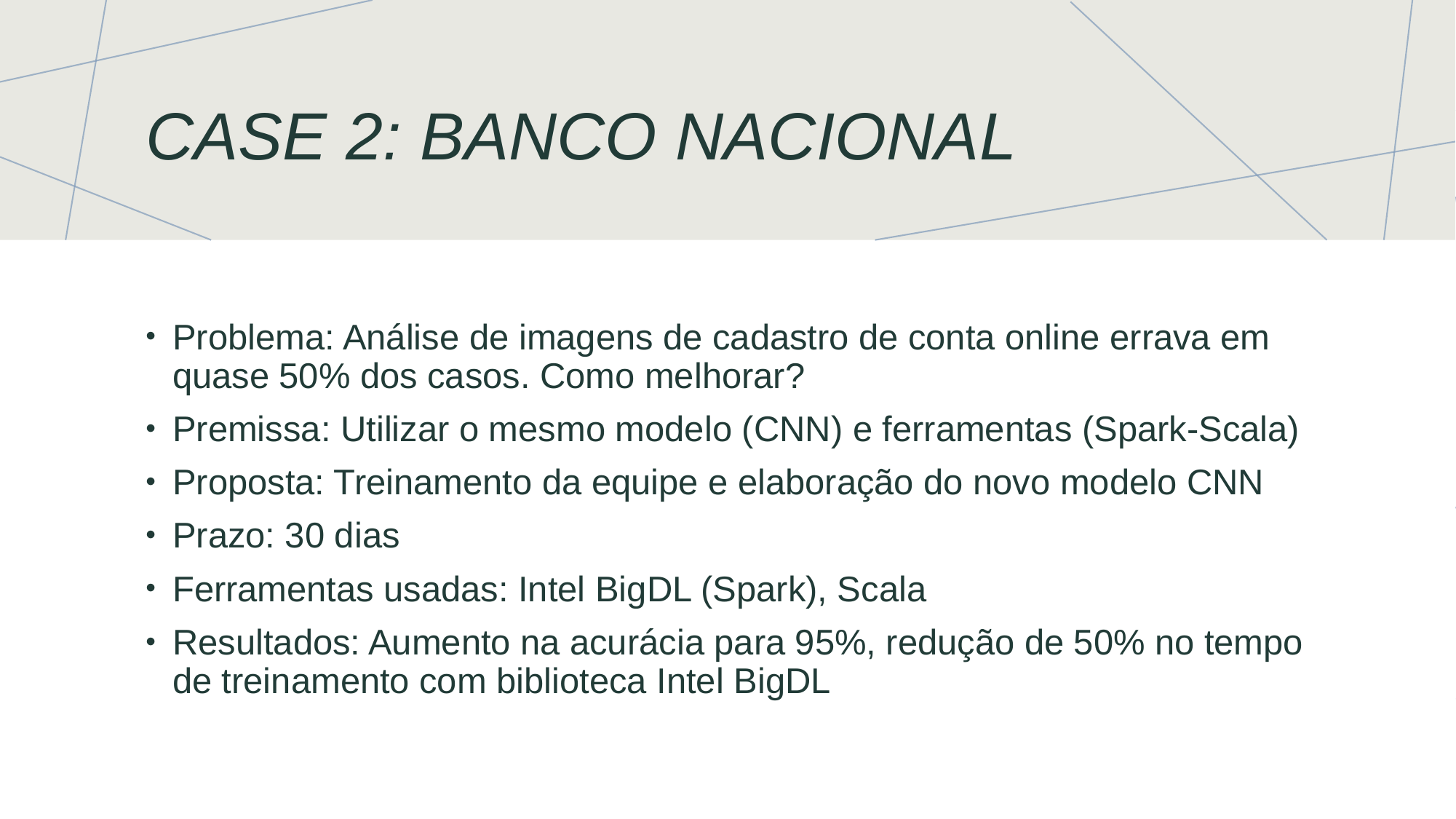

# Case 2: banco nacional
Problema: Análise de imagens de cadastro de conta online errava em quase 50% dos casos. Como melhorar?
Premissa: Utilizar o mesmo modelo (CNN) e ferramentas (Spark-Scala)
Proposta: Treinamento da equipe e elaboração do novo modelo CNN
Prazo: 30 dias
Ferramentas usadas: Intel BigDL (Spark), Scala
Resultados: Aumento na acurácia para 95%, redução de 50% no tempo de treinamento com biblioteca Intel BigDL